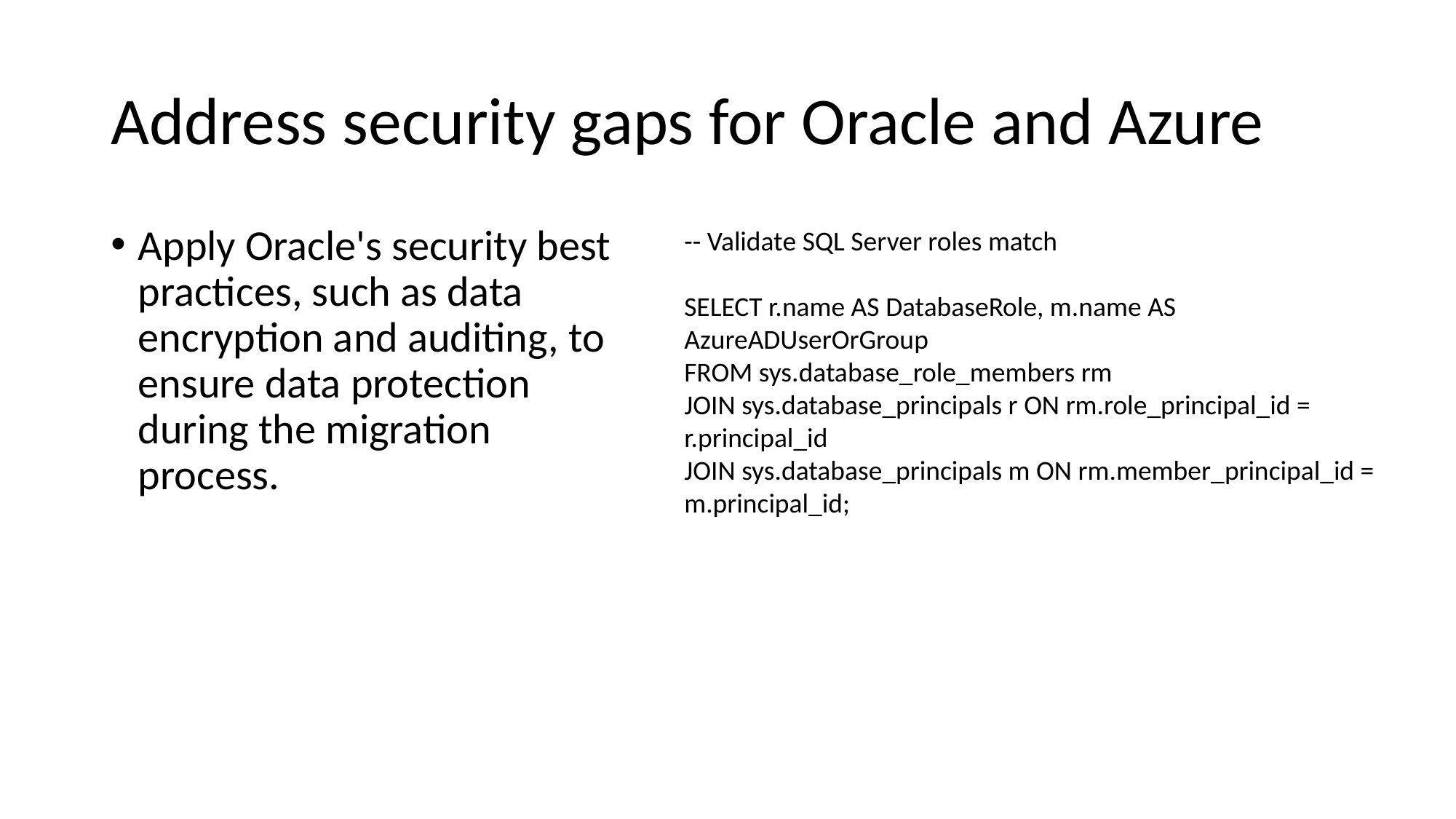

# Address security gaps for Oracle and Azure
Apply Oracle's security best practices, such as data encryption and auditing, to ensure data protection during the migration process.

-- Validate SQL Server roles match

SELECT r.name AS DatabaseRole, m.name AS AzureADUserOrGroup
FROM sys.database_role_members rm
JOIN sys.database_principals r ON rm.role_principal_id = r.principal_id
JOIN sys.database_principals m ON rm.member_principal_id = m.principal_id;